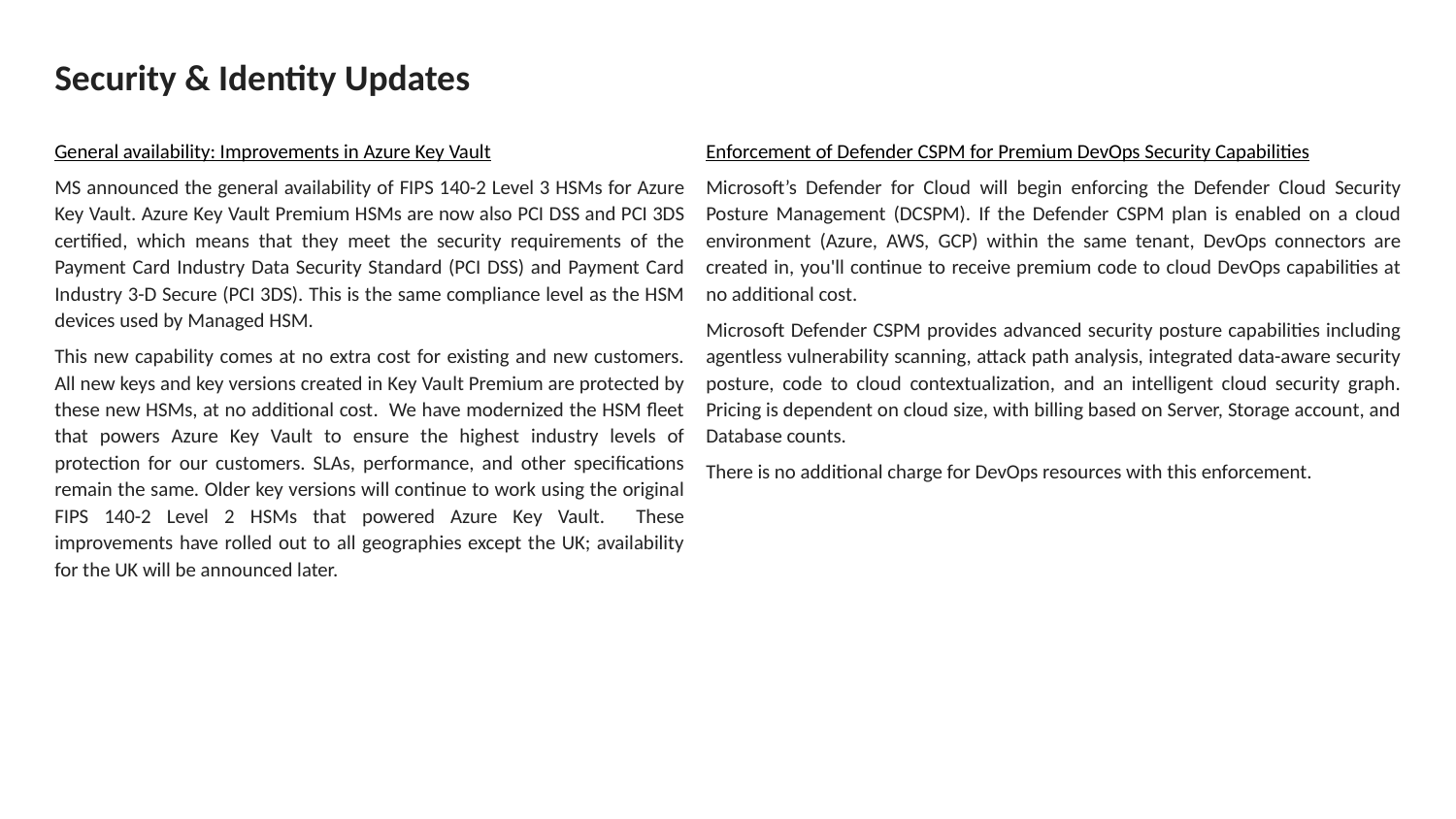

# Security & Identity Updates
General availability: Improvements in Azure Key Vault
MS announced the general availability of FIPS 140-2 Level 3 HSMs for Azure Key Vault. Azure Key Vault Premium HSMs are now also PCI DSS and PCI 3DS certified, which means that they meet the security requirements of the Payment Card Industry Data Security Standard (PCI DSS) and Payment Card Industry 3-D Secure (PCI 3DS). This is the same compliance level as the HSM devices used by Managed HSM.
This new capability comes at no extra cost for existing and new customers. All new keys and key versions created in Key Vault Premium are protected by these new HSMs, at no additional cost.  We have modernized the HSM fleet that powers Azure Key Vault to ensure the highest industry levels of protection for our customers. SLAs, performance, and other specifications remain the same. Older key versions will continue to work using the original FIPS 140-2 Level 2 HSMs that powered Azure Key Vault.  These improvements have rolled out to all geographies except the UK; availability for the UK will be announced later.
Enforcement of Defender CSPM for Premium DevOps Security Capabilities
Microsoft’s Defender for Cloud will begin enforcing the Defender Cloud Security Posture Management (DCSPM). If the Defender CSPM plan is enabled on a cloud environment (Azure, AWS, GCP) within the same tenant, DevOps connectors are created in, you'll continue to receive premium code to cloud DevOps capabilities at no additional cost.
Microsoft Defender CSPM provides advanced security posture capabilities including agentless vulnerability scanning, attack path analysis, integrated data-aware security posture, code to cloud contextualization, and an intelligent cloud security graph. Pricing is dependent on cloud size, with billing based on Server, Storage account, and Database counts.
There is no additional charge for DevOps resources with this enforcement.